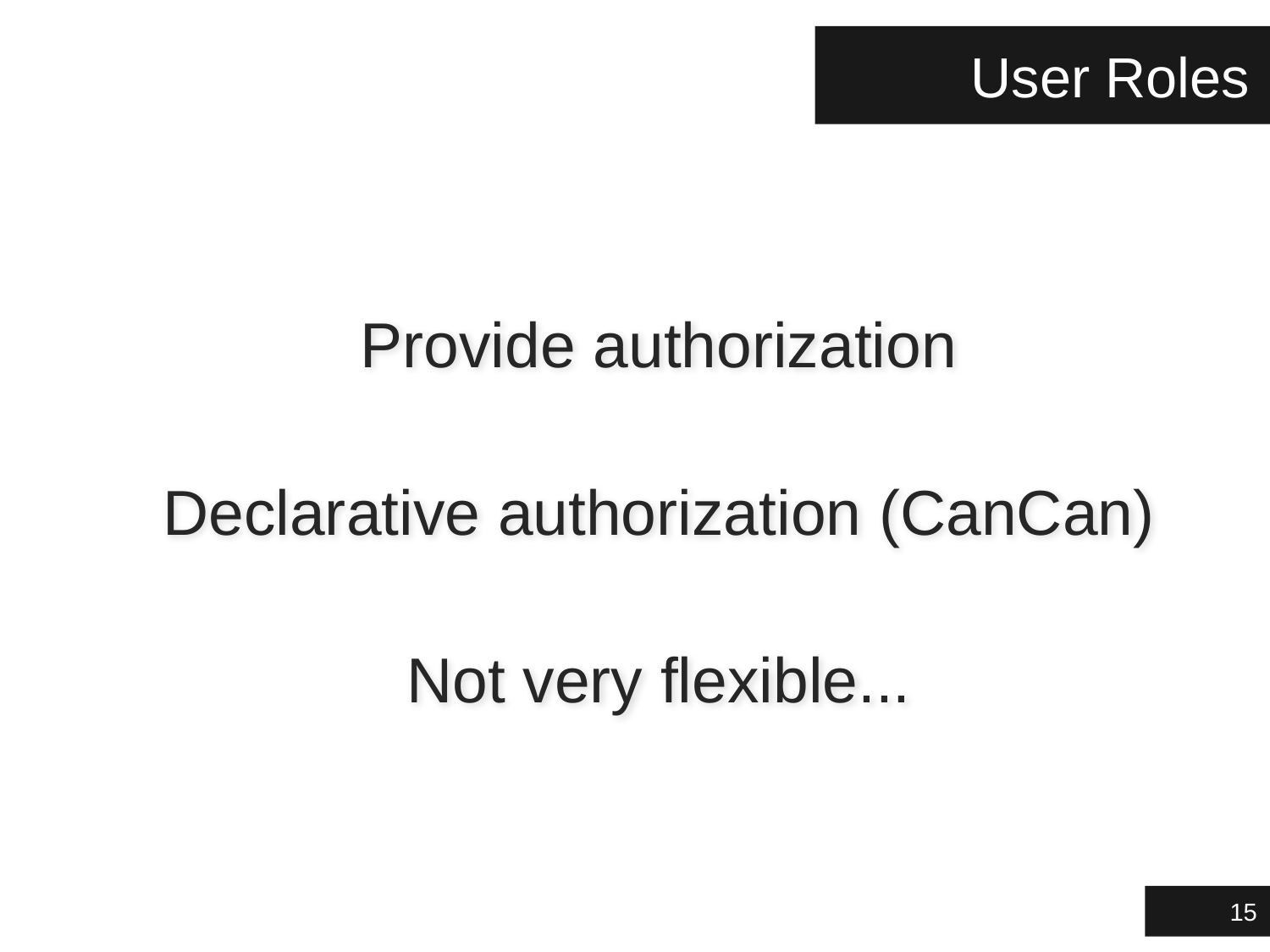

# User Roles
Provide authorization

Declarative authorization (CanCan)

Not very flexible...
15